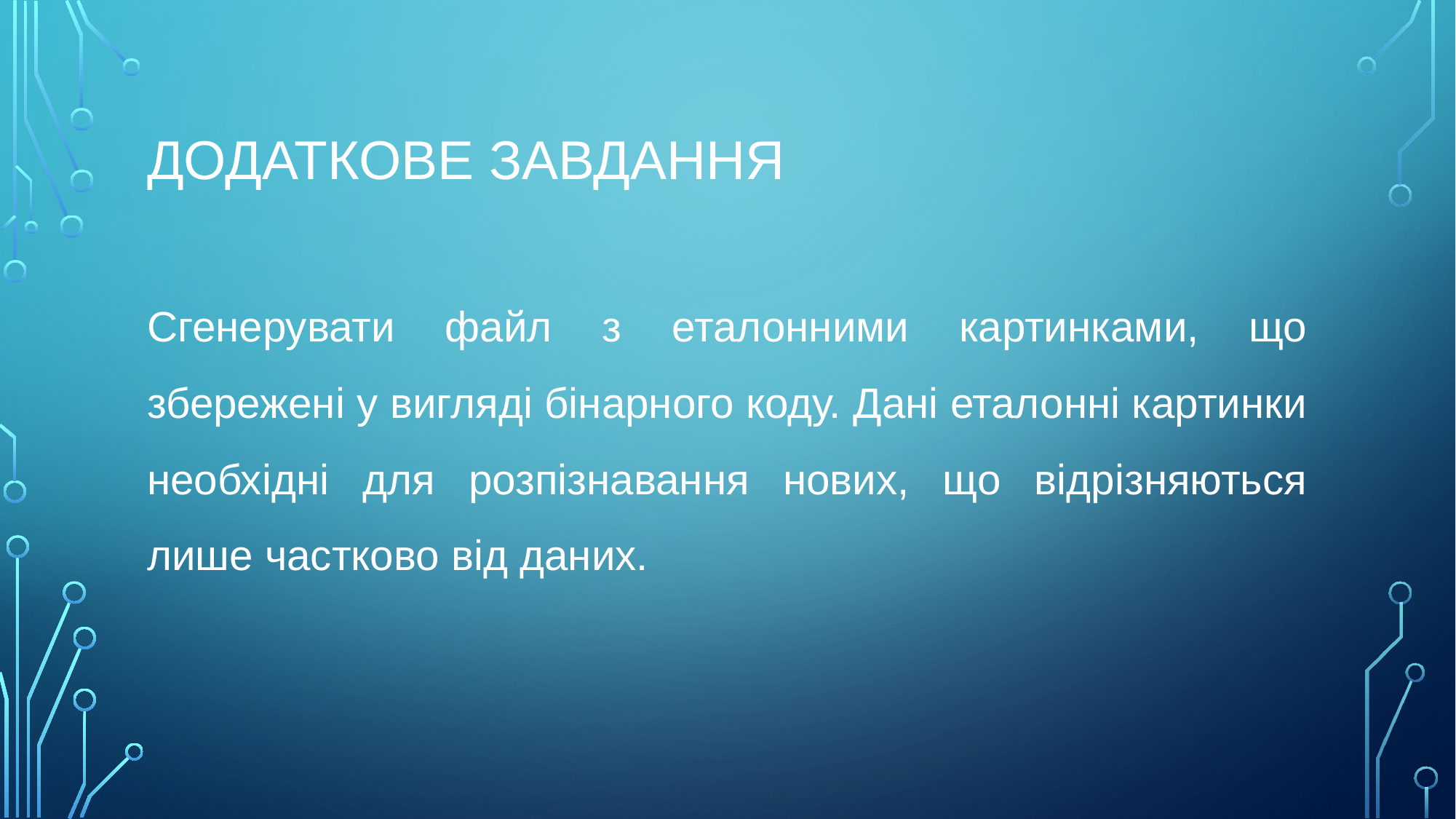

# Додаткове завдання
Сгенерувати файл з еталонними картинками, що збережені у вигляді бінарного коду. Дані еталонні картинки необхідні для розпізнавання нових, що відрізняються лише частково від даних.